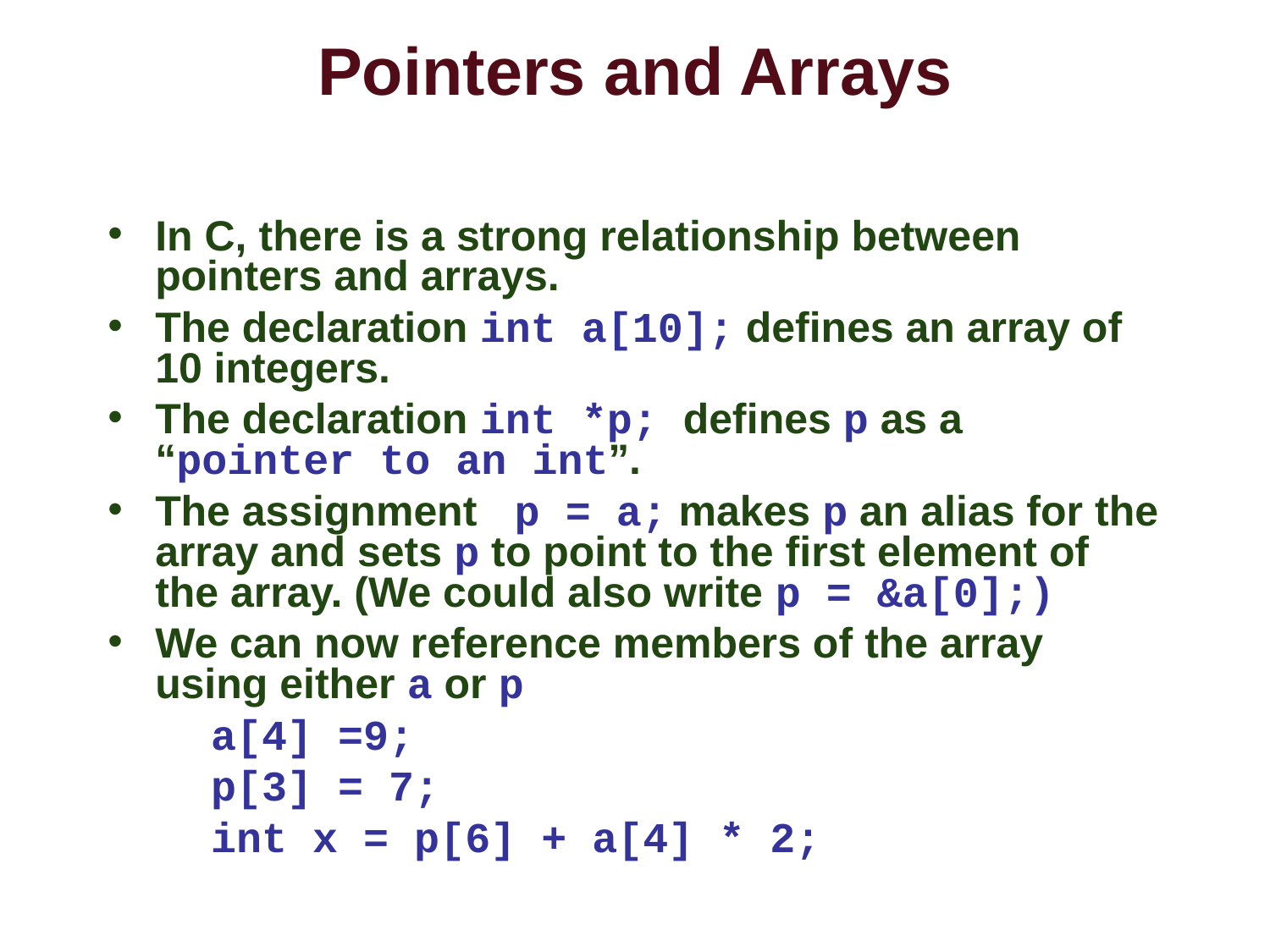

# Pointers and Arrays
In C, there is a strong relationship between pointers and arrays.
The declaration int a[10]; defines an array of 10 integers.
The declaration int *p; defines p as a “pointer to an int”.
The assignment  p = a; makes p an alias for the array and sets p to point to the first element of the array. (We could also write p = &a[0];)
We can now reference members of the array using either a or p
	a[4] =9;
	p[3] = 7;
	int x = p[6] + a[4] * 2;
2